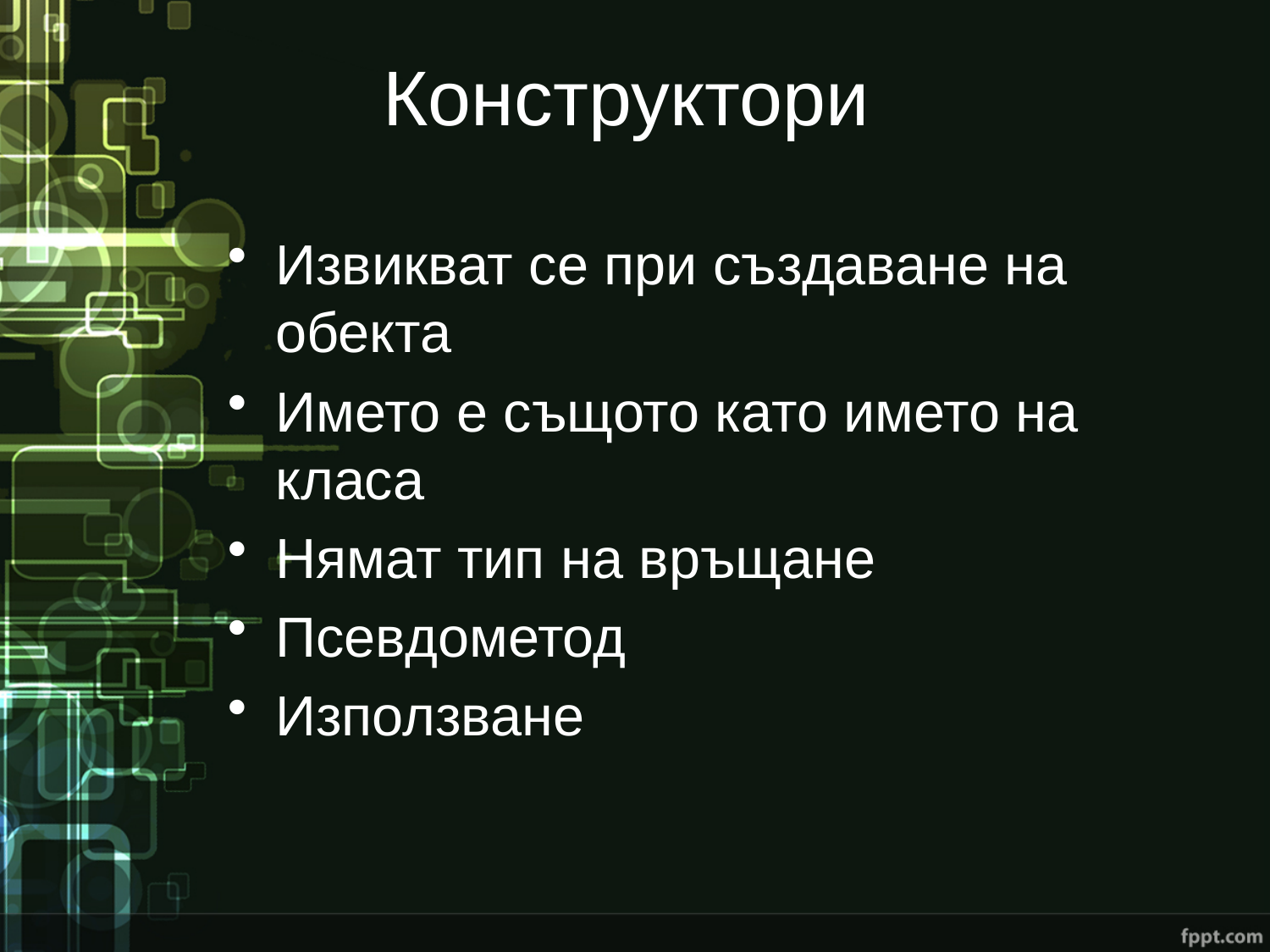

# Конструктори
Извикват се при създаване на обекта
Името е същото като името на класа
Нямат тип на връщане
Псевдометод
Използване